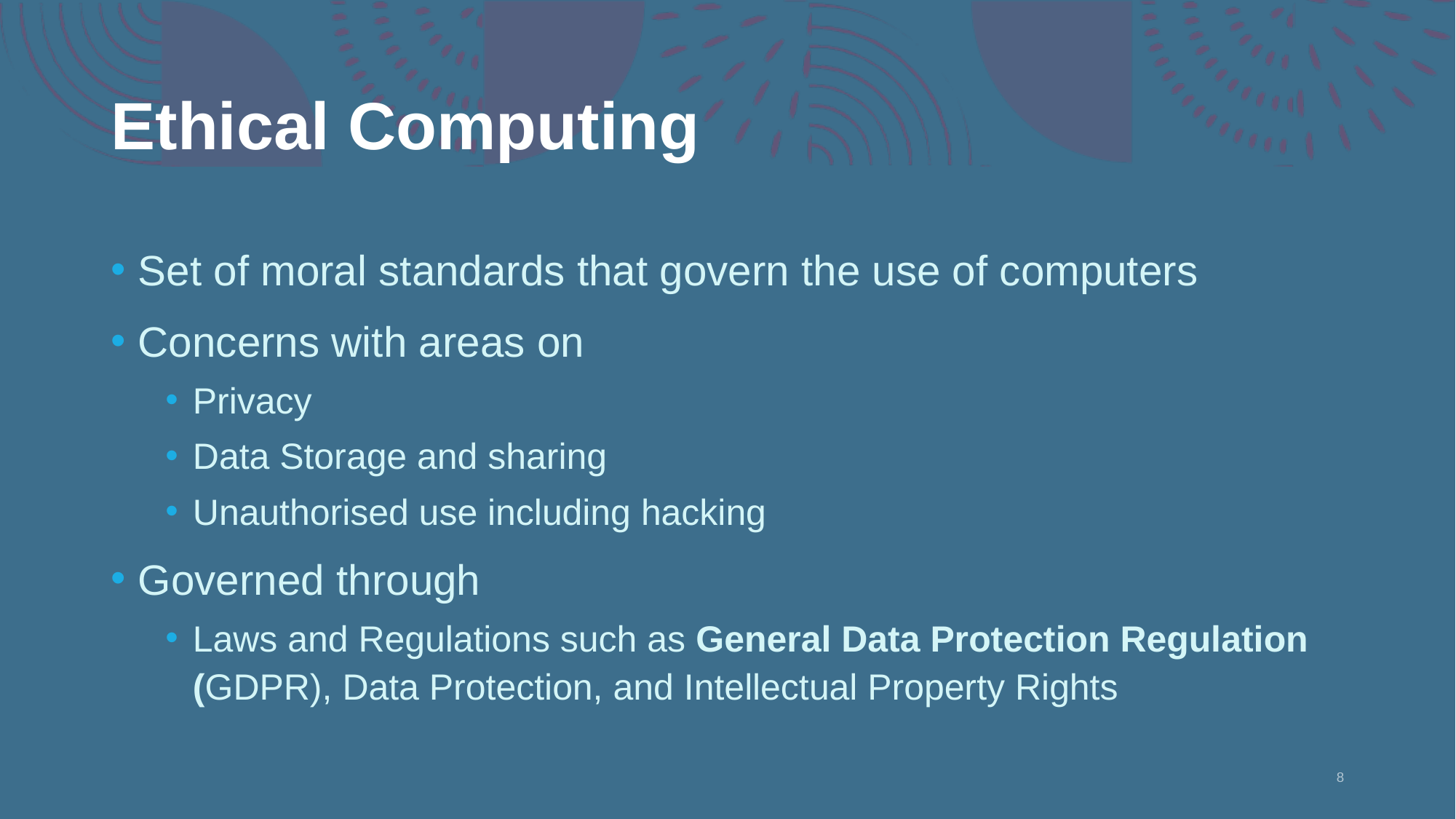

# Ethical Computing
Set of moral standards that govern the use of computers
Concerns with areas on
Privacy
Data Storage and sharing
Unauthorised use including hacking
Governed through
Laws and Regulations such as General Data Protection Regulation (GDPR), Data Protection, and Intellectual Property Rights
8